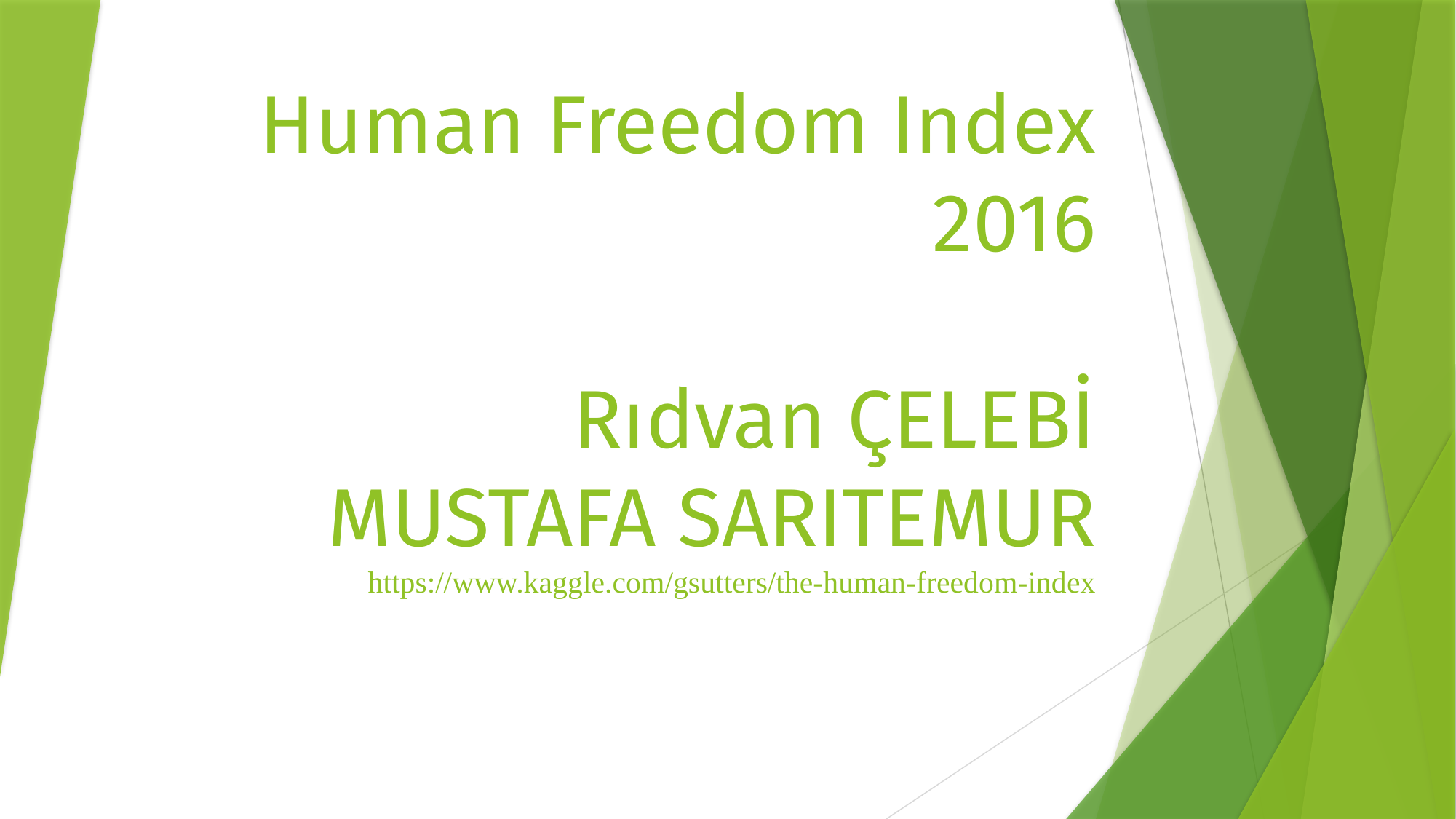

# Human Freedom Index 2016 Rıdvan ÇELEBİ MUSTAFA SARITEMUR https://www.kaggle.com/gsutters/the-human-freedom-index